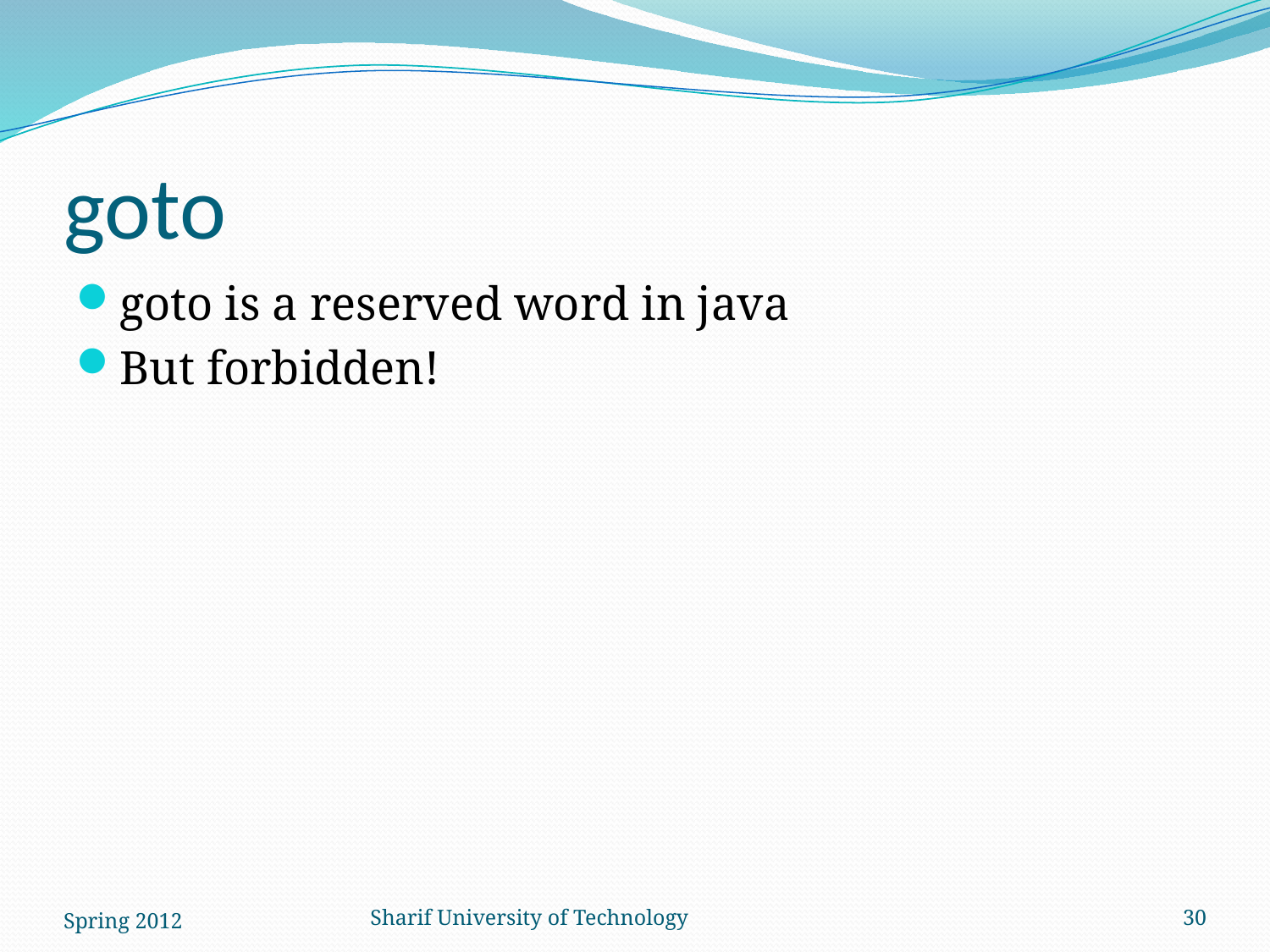

# goto
goto is a reserved word in java
But forbidden!
Spring 2012
Sharif University of Technology
30